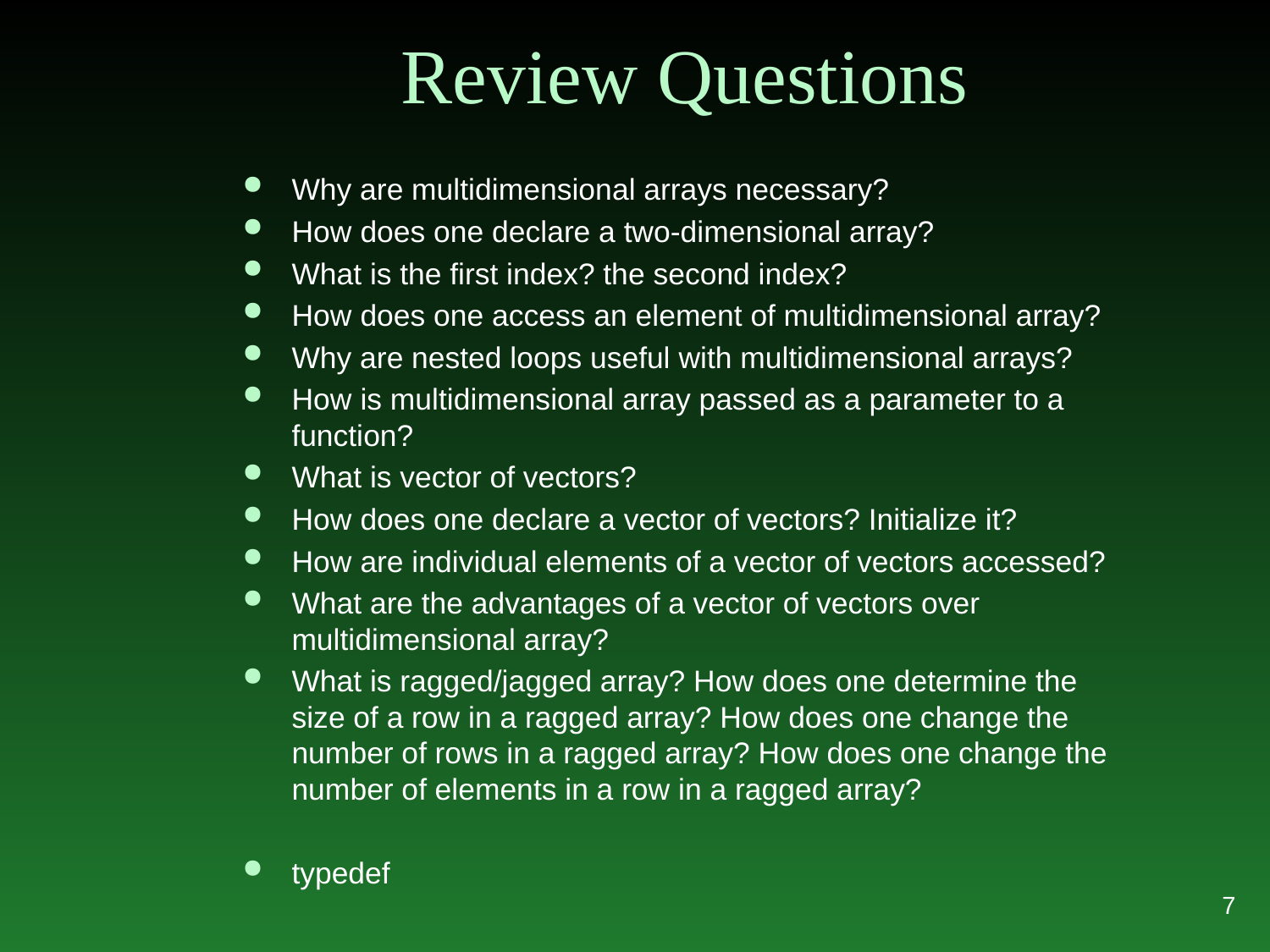

# Review Questions
Why are multidimensional arrays necessary?
How does one declare a two-dimensional array?
What is the first index? the second index?
How does one access an element of multidimensional array?
Why are nested loops useful with multidimensional arrays?
How is multidimensional array passed as a parameter to a function?
What is vector of vectors?
How does one declare a vector of vectors? Initialize it?
How are individual elements of a vector of vectors accessed?
What are the advantages of a vector of vectors over multidimensional array?
What is ragged/jagged array? How does one determine the size of a row in a ragged array? How does one change the number of rows in a ragged array? How does one change the number of elements in a row in a ragged array?

typedef
7